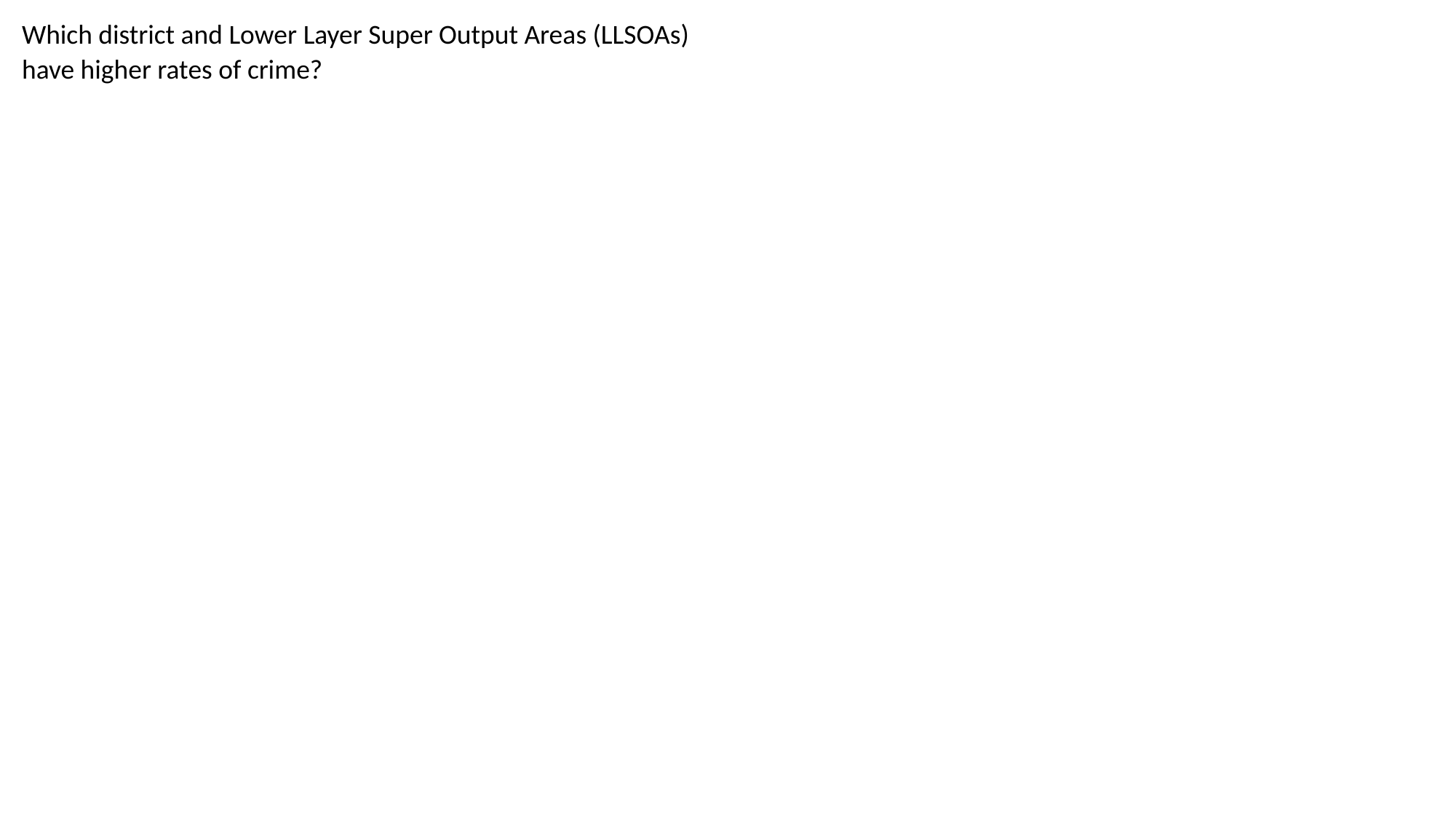

Which district and Lower Layer Super Output Areas (LLSOAs) have higher rates of crime?